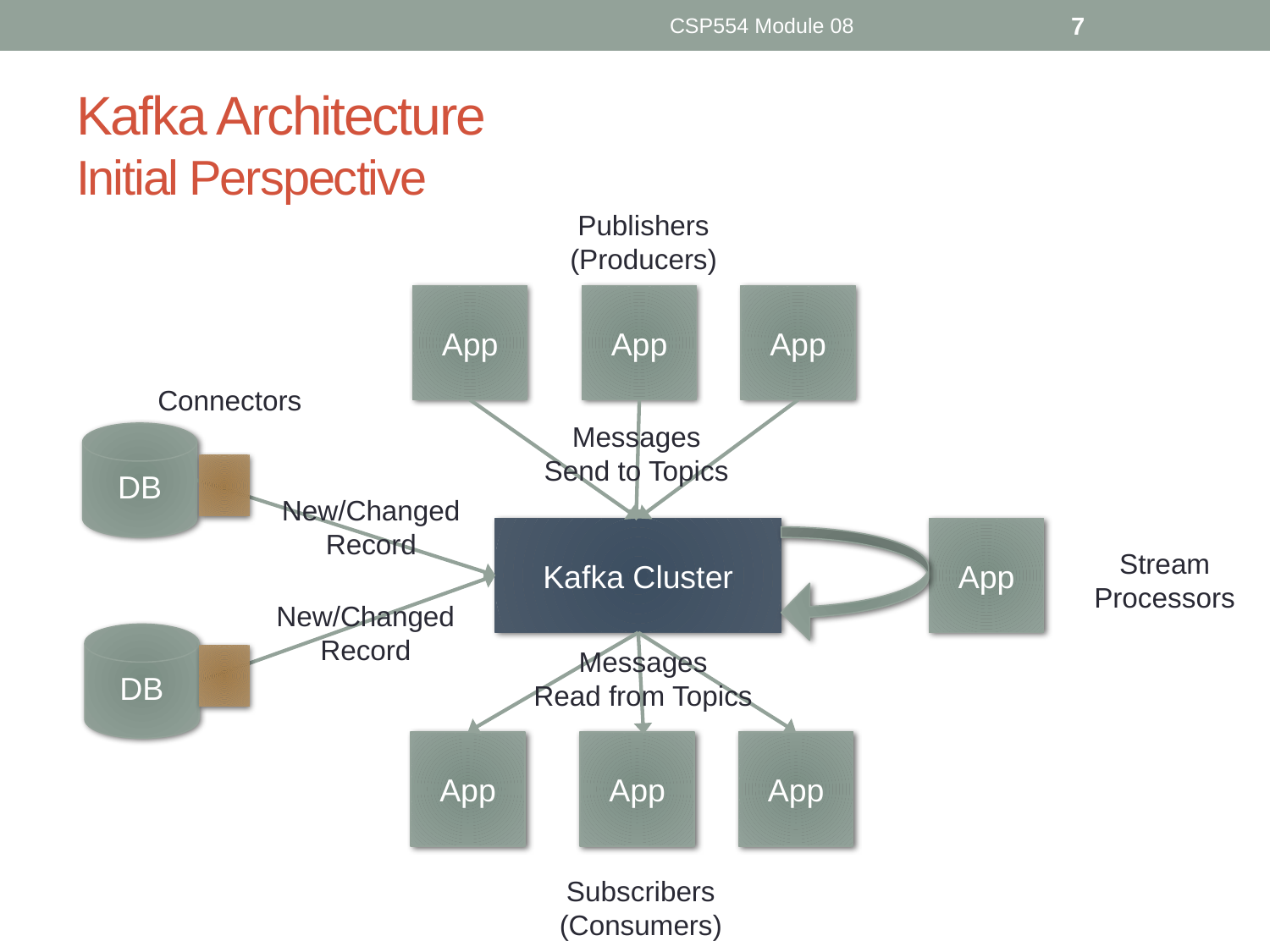

CSP554 Module 08
7
# Kafka Architecture Initial Perspective
Publishers
(Producers)
App
App
App
Connectors
Messages
Send to Topics
DB

New/Changed
Record
Kafka Cluster
App

Stream
Processors
New/Changed
Record
DB
Messages
Read from Topics

App
App
App
Subscribers
(Consumers)